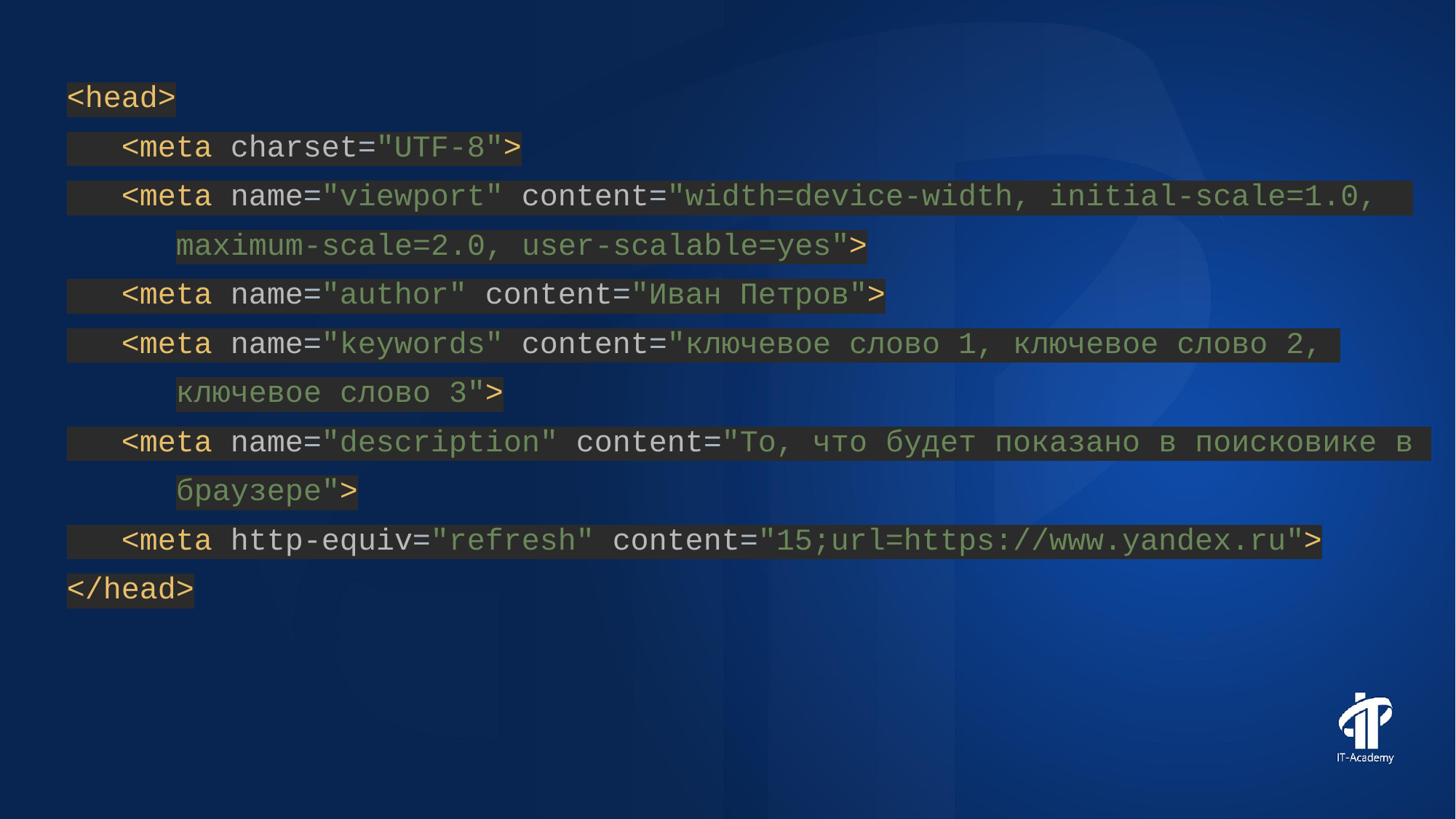

<head>
   <meta charset="UTF-8">
   <meta name="viewport" content="width=device-width, initial-scale=1.0,
maximum-scale=2.0, user-scalable=yes">
   <meta name="author" content="Иван Петров">
   <meta name="keywords" content="ключевое слово 1, ключевое слово 2,
ключевое слово 3">
   <meta name="description" content="То, что будет показано в поисковике в
браузере">
   <meta http-equiv="refresh" content="15;url=https://www.yandex.ru">
</head>